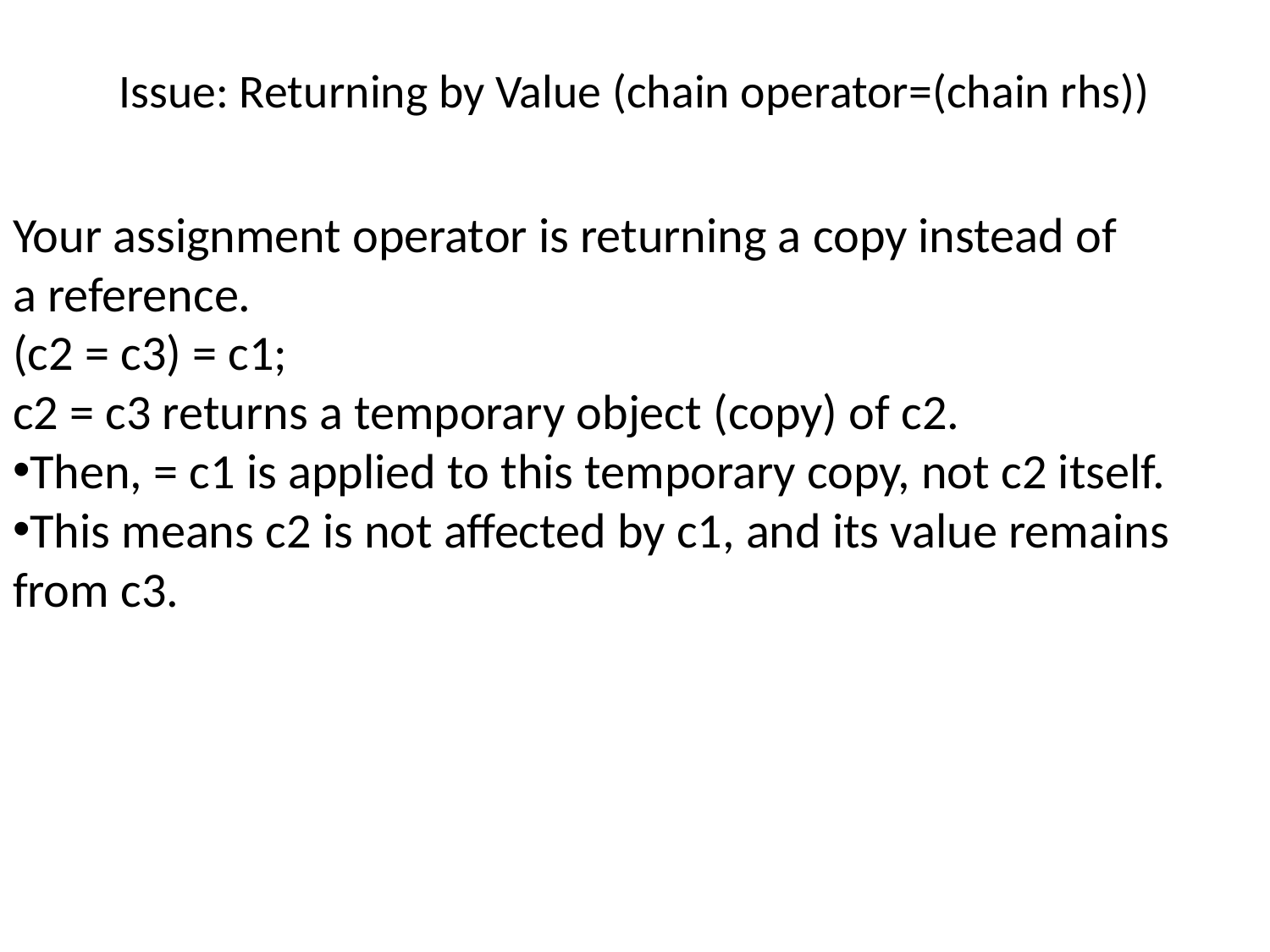

# Issue: Returning by Value (chain operator=(chain rhs))
Your assignment operator is returning a copy instead of
a reference.
(c2 = c3) = c1;
c2 = c3 returns a temporary object (copy) of c2.
Then, = c1 is applied to this temporary copy, not c2 itself.
This means c2 is not affected by c1, and its value remains
from c3.